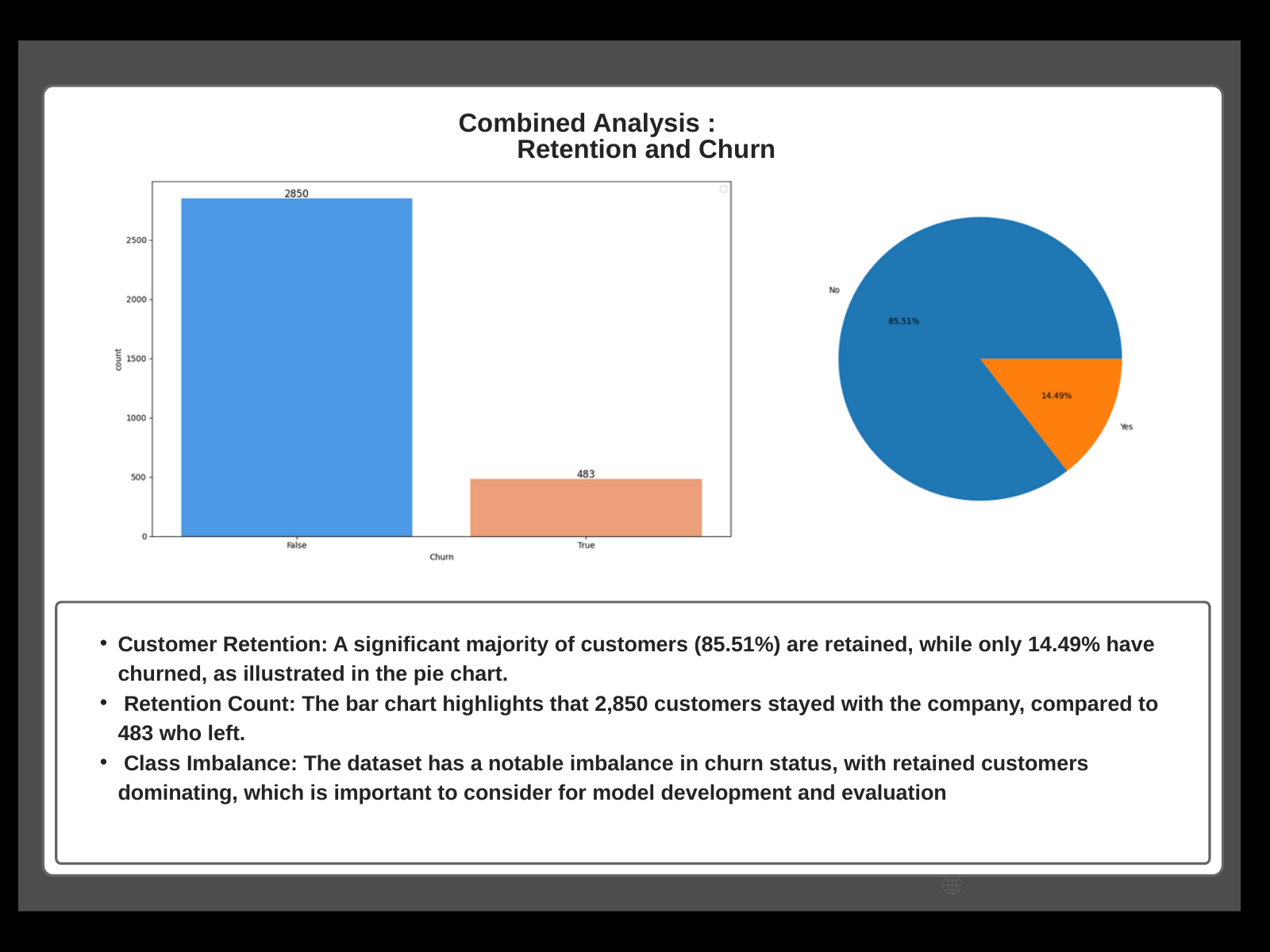

Combined Analysis :
        Retention and Churn

Customer Retention: A significant majority of customers (85.51%) are retained, while only 14.49% have churned, as illustrated in the pie chart.
 Retention Count: The bar chart highlights that 2,850 customers stayed with the company, compared to 483 who left.
 Class Imbalance: The dataset has a notable imbalance in churn status, with retained customers dominating, which is important to consider for model development and evaluation